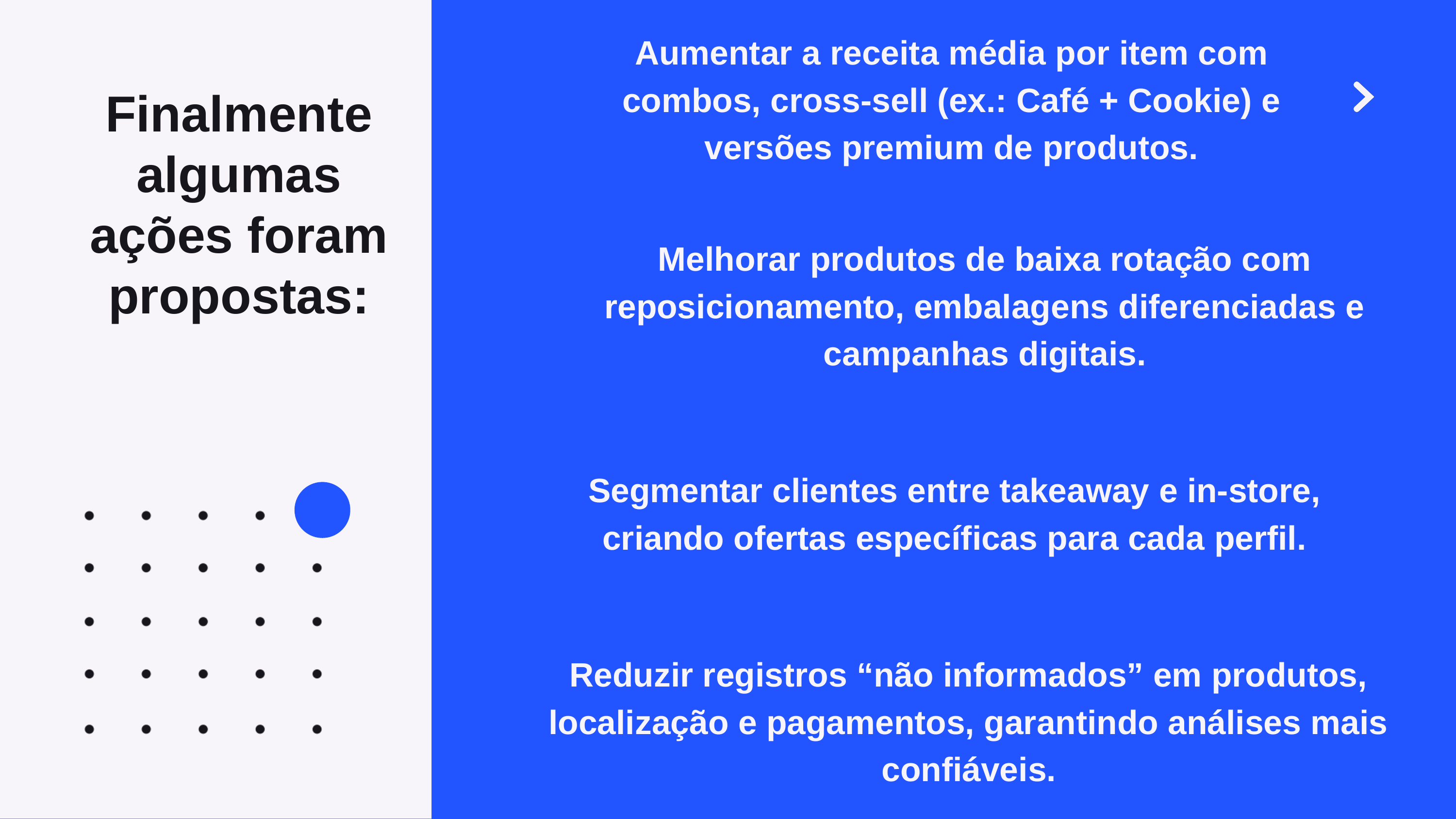

Aumentar a receita média por item com combos, cross-sell (ex.: Café + Cookie) e versões premium de produtos.
Finalmente algumas ações foram propostas:

Melhorar produtos de baixa rotação com reposicionamento, embalagens diferenciadas e campanhas digitais.
Segmentar clientes entre takeaway e in-store, criando ofertas específicas para cada perfil.

Reduzir registros “não informados” em produtos, localização e pagamentos, garantindo análises mais confiáveis.